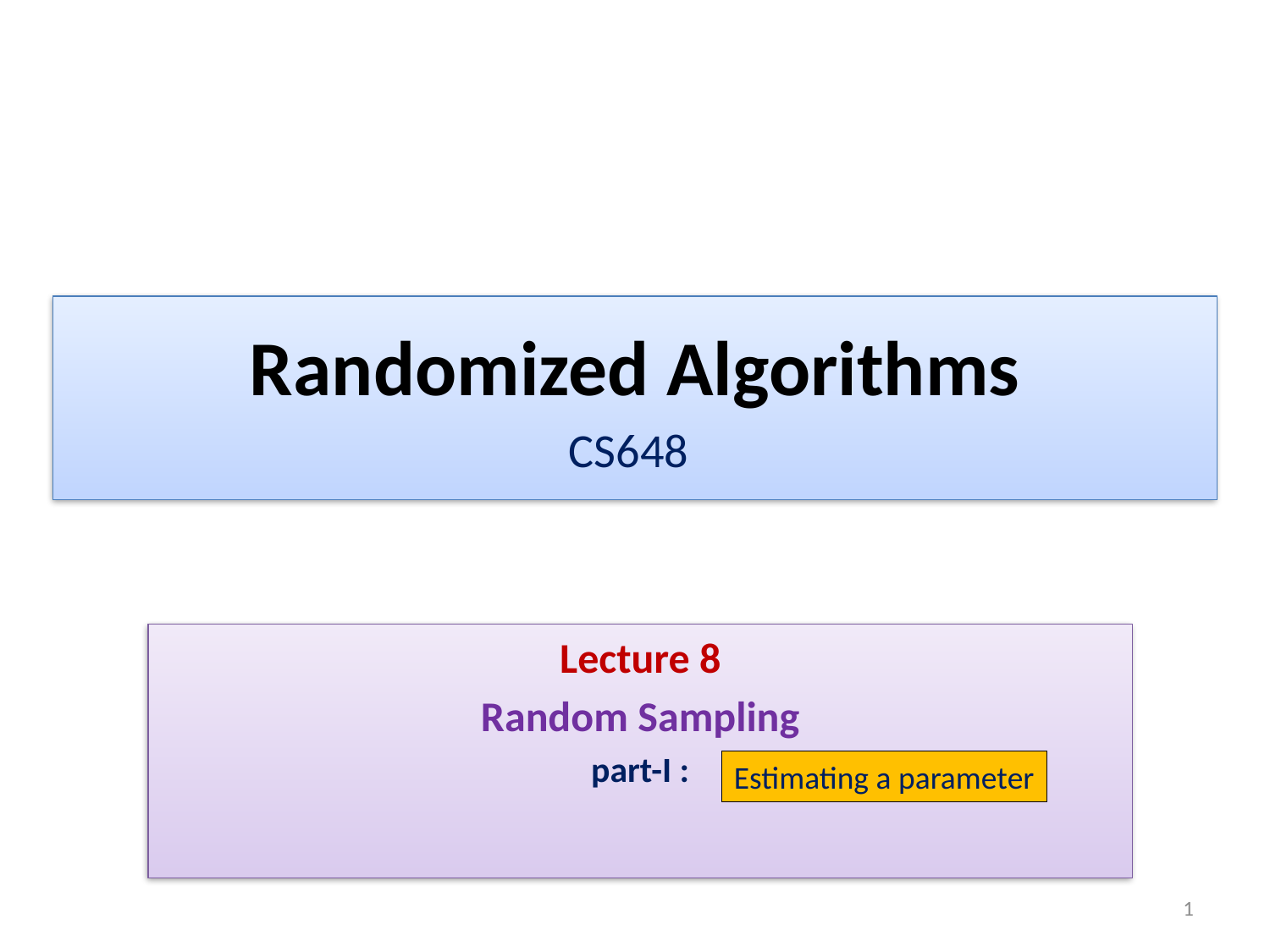

# Randomized Algorithms CS648
Lecture 8
Random Sampling
part-I :

Estimating a parameter
1